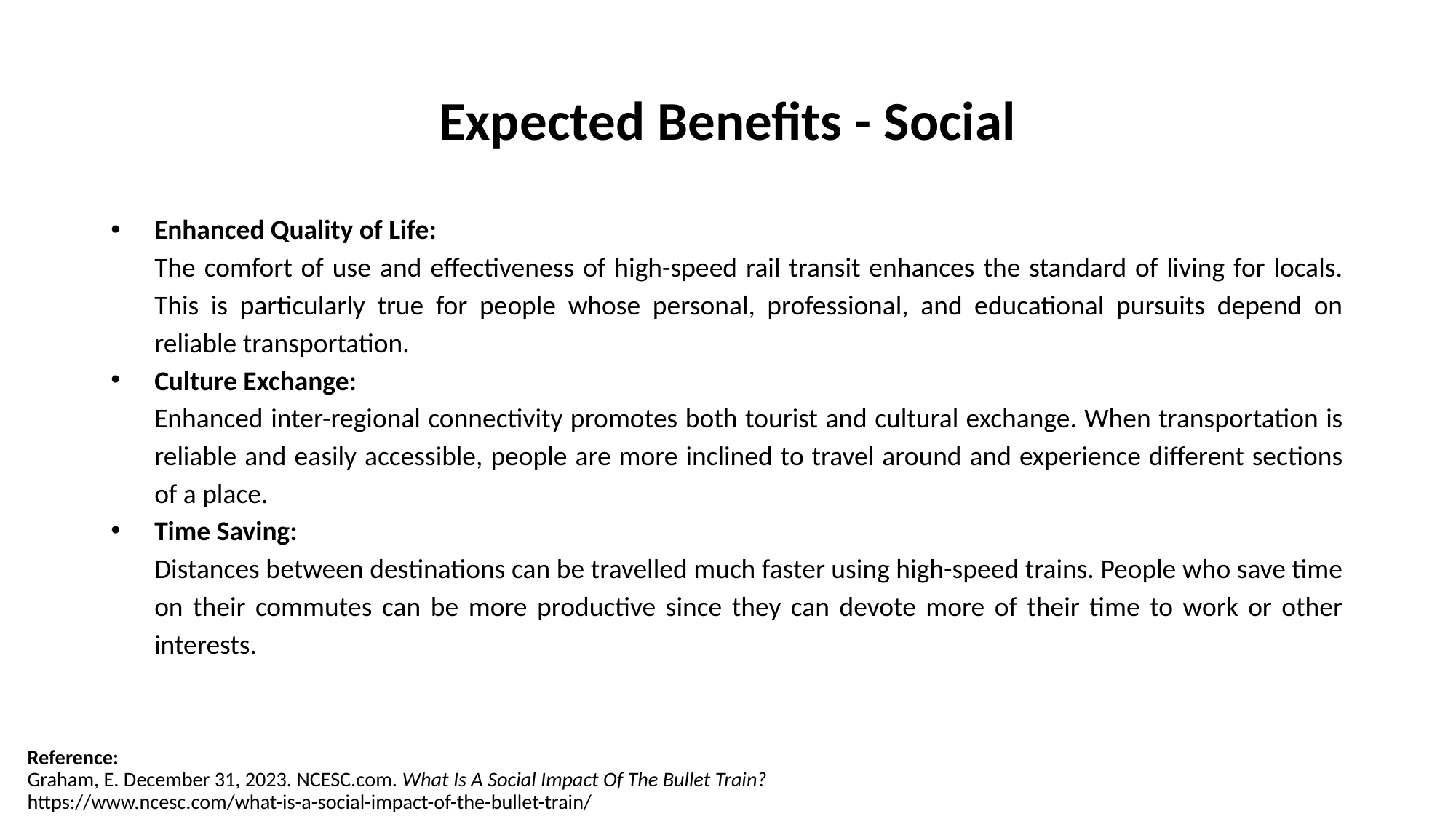

# Expected Benefits - Social
Enhanced Quality of Life:
The comfort of use and effectiveness of high-speed rail transit enhances the standard of living for locals. This is particularly true for people whose personal, professional, and educational pursuits depend on reliable transportation.
Culture Exchange:
Enhanced inter-regional connectivity promotes both tourist and cultural exchange. When transportation is reliable and easily accessible, people are more inclined to travel around and experience different sections of a place.
Time Saving:
Distances between destinations can be travelled much faster using high-speed trains. People who save time on their commutes can be more productive since they can devote more of their time to work or other interests.

Reference:
Graham, E. December 31, 2023. NCESC.com. What Is A Social Impact Of The Bullet Train?
https://www.ncesc.com/what-is-a-social-impact-of-the-bullet-train/